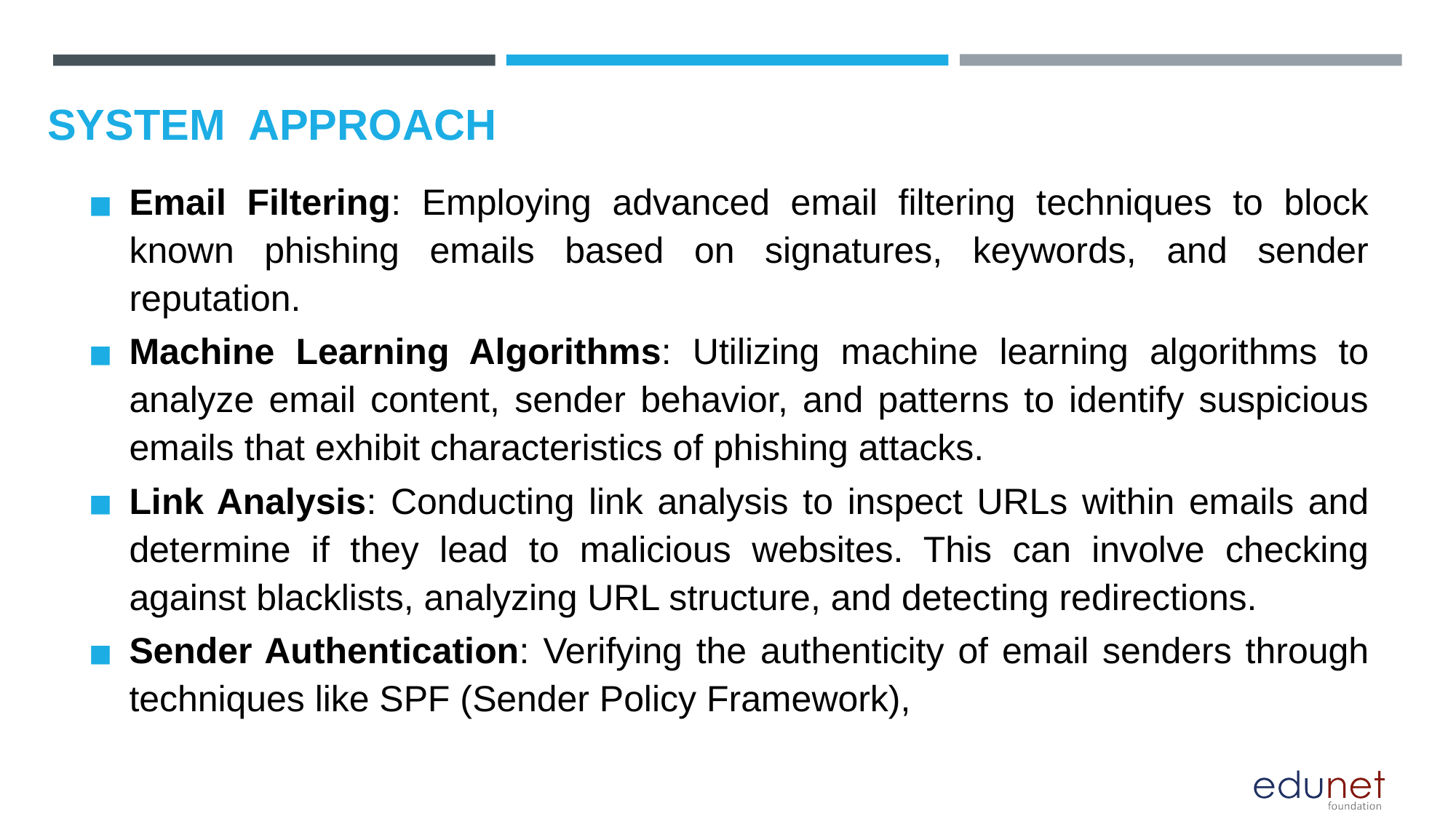

# SYSTEM  APPROACH
Email Filtering: Employing advanced email filtering techniques to block known phishing emails based on signatures, keywords, and sender reputation.
Machine Learning Algorithms: Utilizing machine learning algorithms to analyze email content, sender behavior, and patterns to identify suspicious emails that exhibit characteristics of phishing attacks.
Link Analysis: Conducting link analysis to inspect URLs within emails and determine if they lead to malicious websites. This can involve checking against blacklists, analyzing URL structure, and detecting redirections.
Sender Authentication: Verifying the authenticity of email senders through techniques like SPF (Sender Policy Framework),